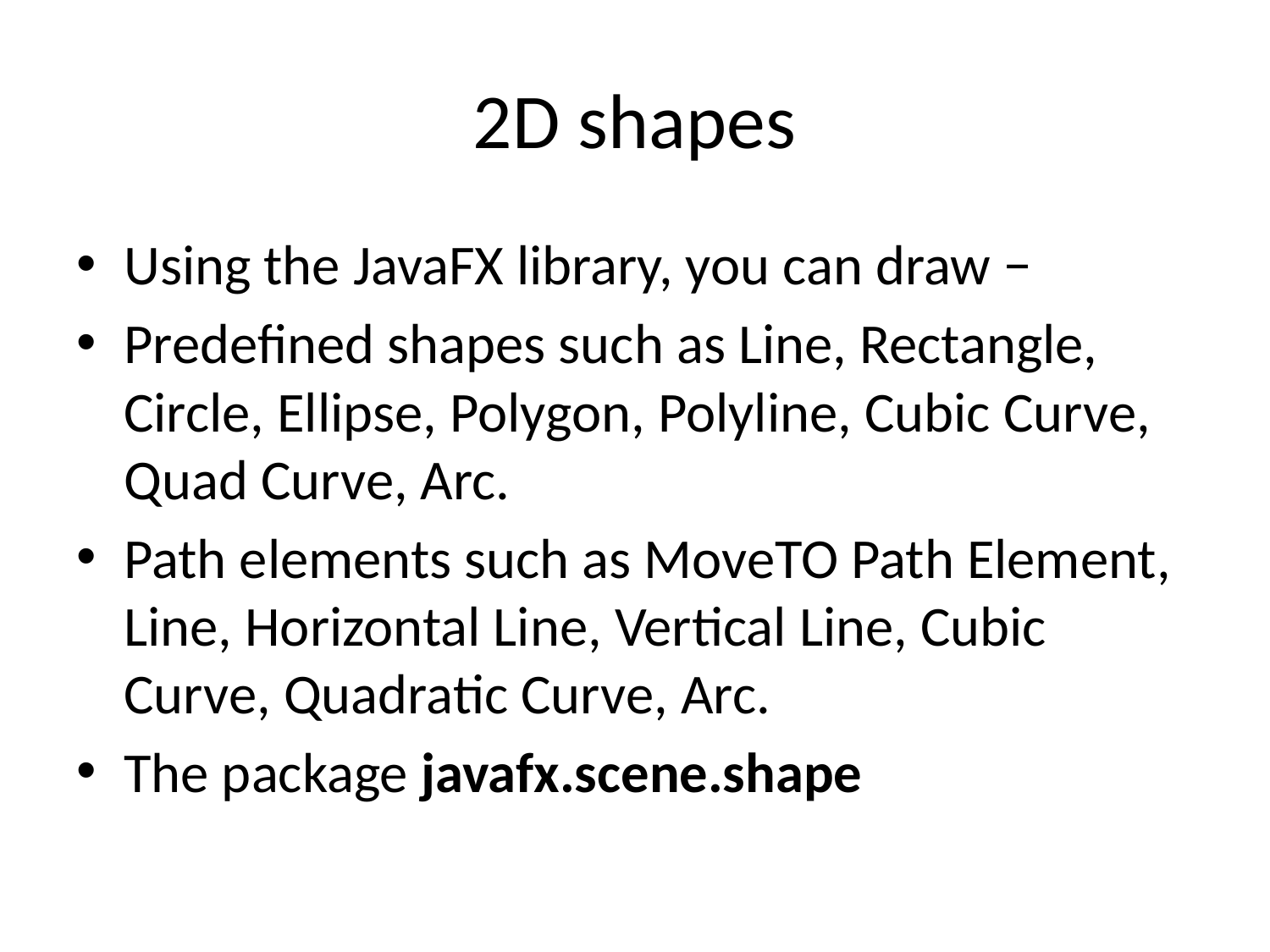

# 2D shapes
Using the JavaFX library, you can draw −
Predefined shapes such as Line, Rectangle, Circle, Ellipse, Polygon, Polyline, Cubic Curve, Quad Curve, Arc.
Path elements such as MoveTO Path Element, Line, Horizontal Line, Vertical Line, Cubic Curve, Quadratic Curve, Arc.
The package javafx.scene.shape